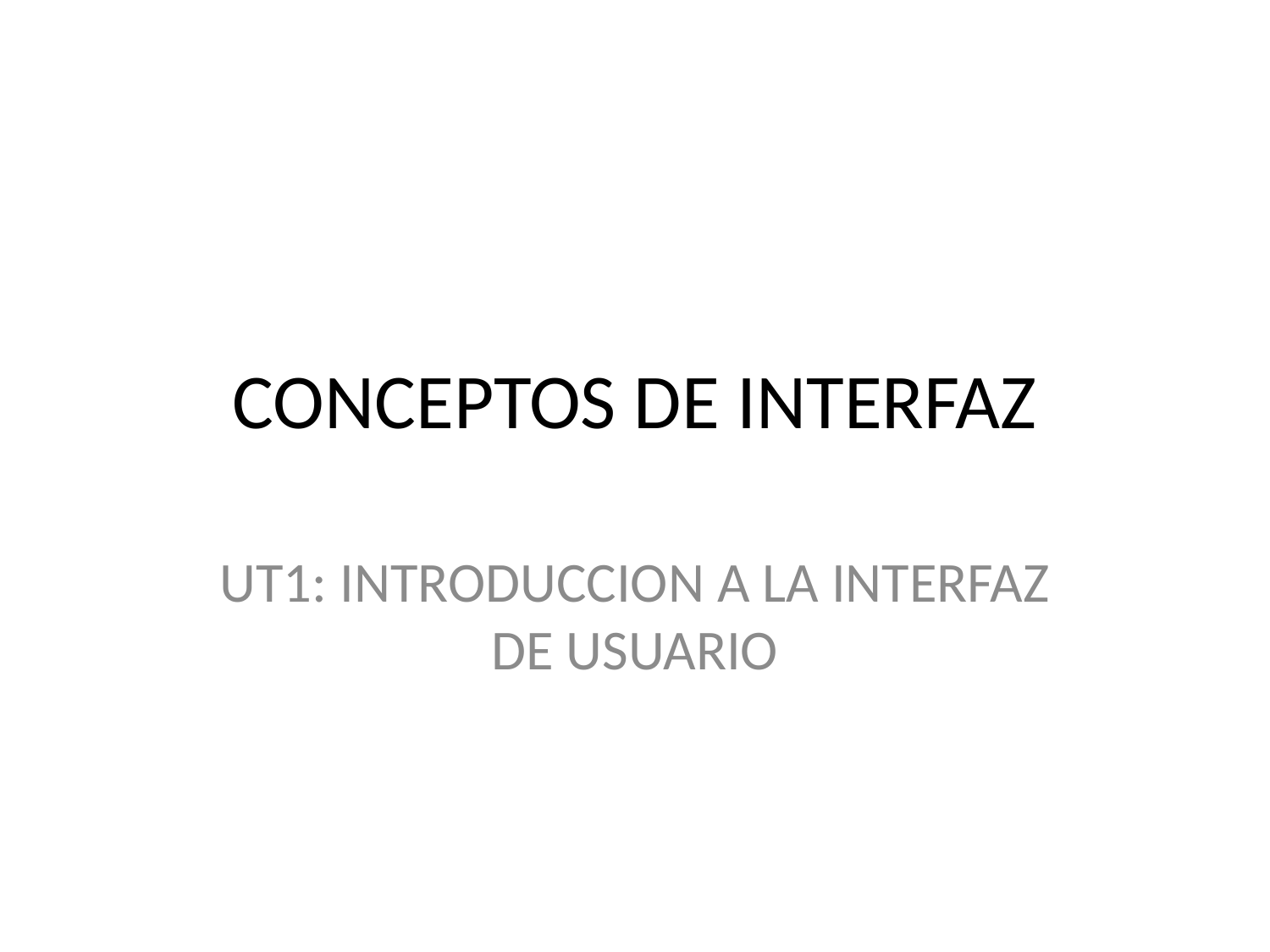

# CONCEPTOS DE INTERFAZ
UT1: INTRODUCCION A LA INTERFAZ DE USUARIO